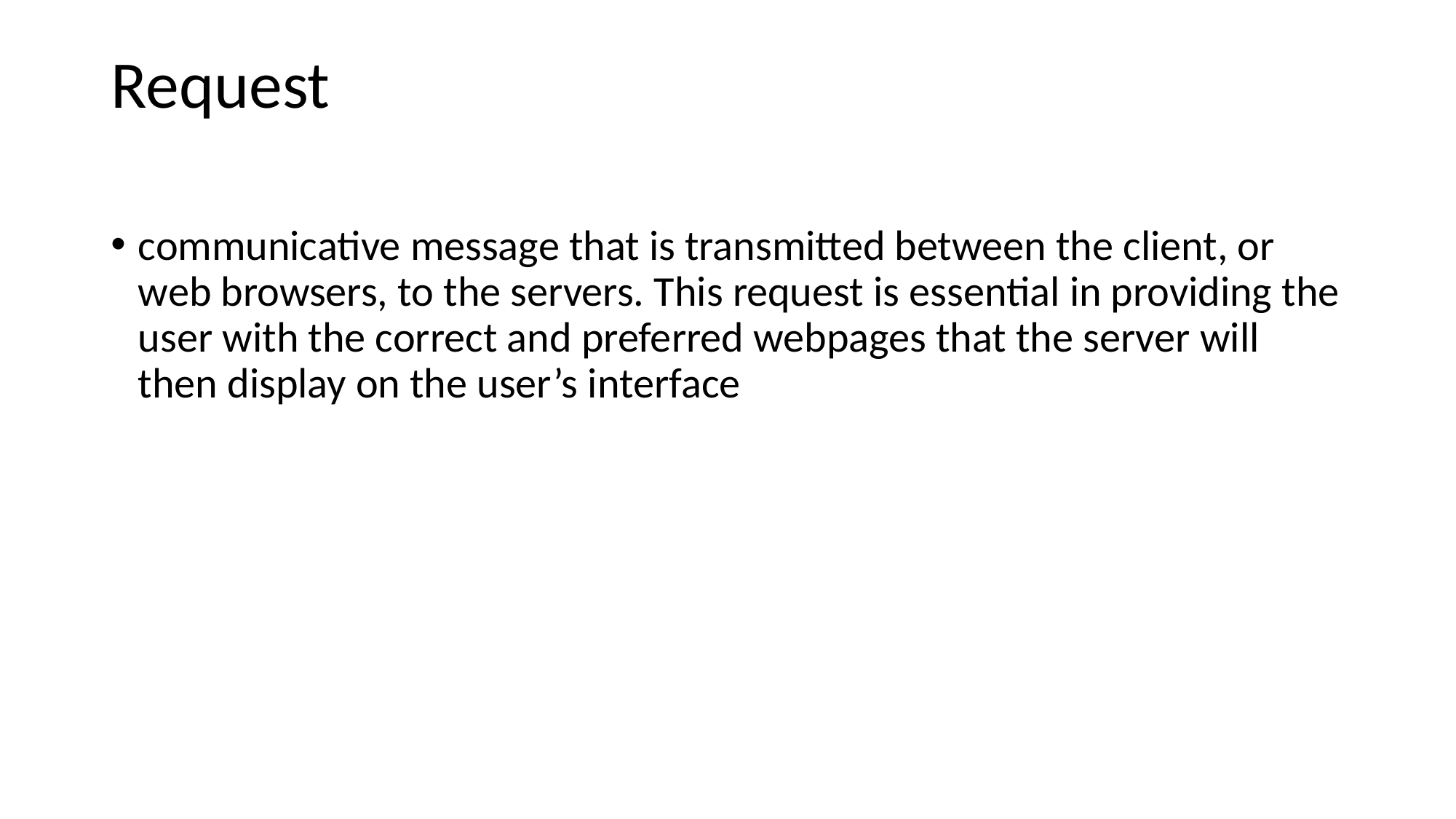

# Request
communicative message that is transmitted between the client, or web browsers, to the servers. This request is essential in providing the user with the correct and preferred webpages that the server will then display on the user’s interface